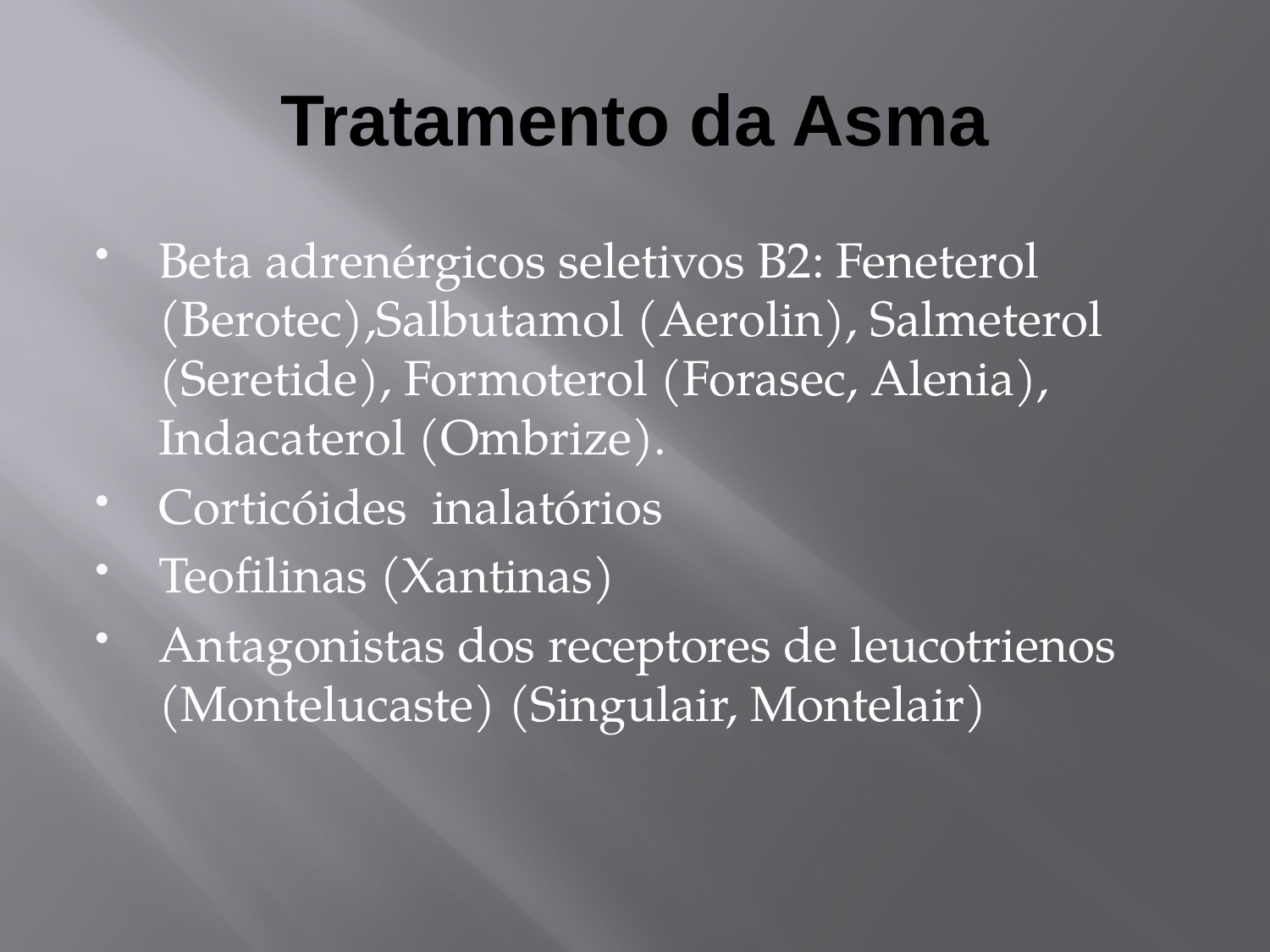

# Tratamento da Asma
Beta adrenérgicos seletivos B2: Feneterol (Berotec),Salbutamol (Aerolin), Salmeterol (Seretide), Formoterol (Forasec, Alenia), Indacaterol (Ombrize).
Corticóides  inalatórios
Teofilinas (Xantinas)
Antagonistas dos receptores de leucotrienos (Montelucaste) (Singulair, Montelair)